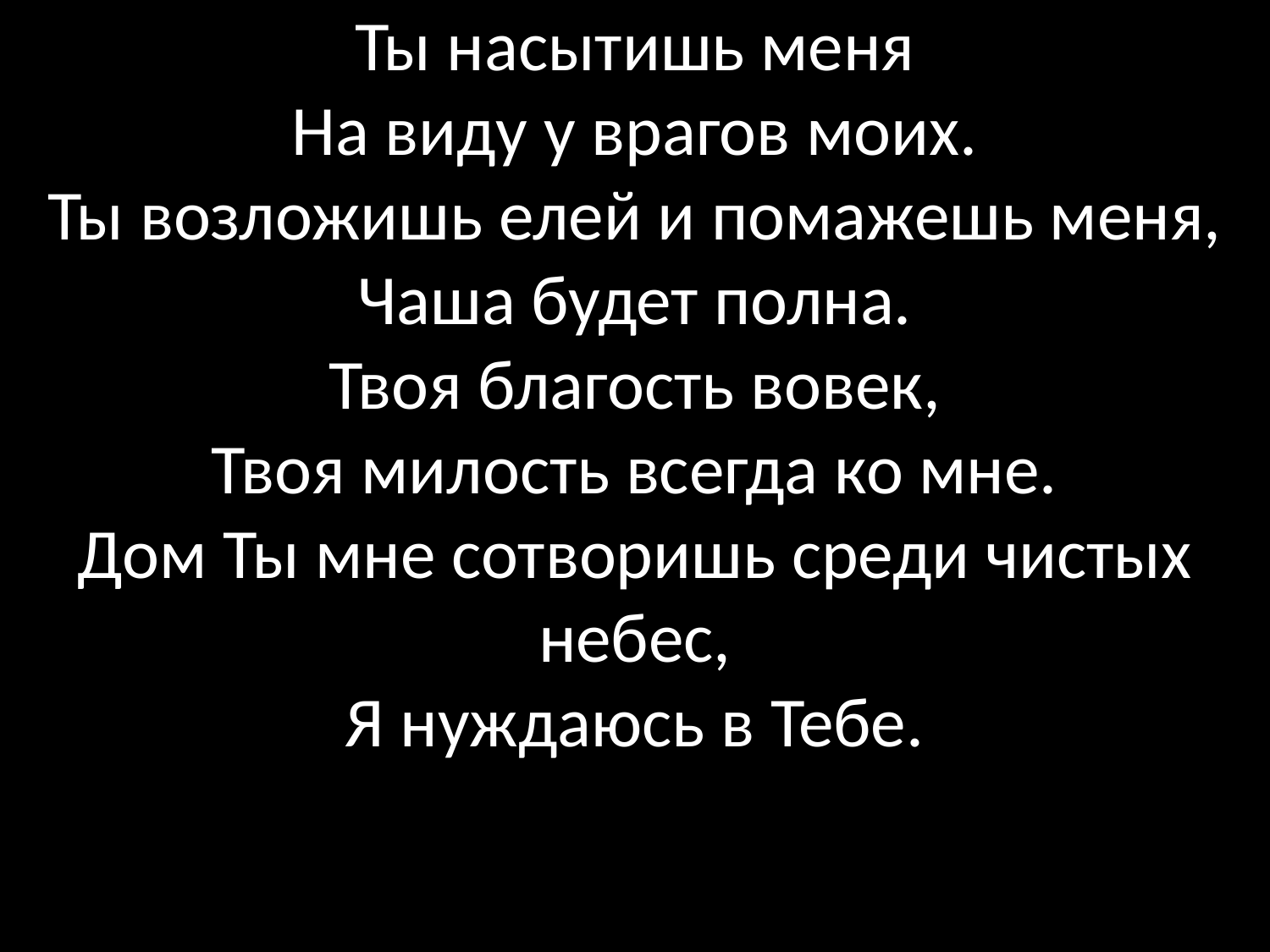

# Ты насытишь меня На виду у врагов моих. Ты возложишь елей и помажешь меня, Чаша будет полна. Твоя благость вовек, Твоя милость всегда ко мне. Дом Ты мне сотворишь среди чистых небес, Я нуждаюсь в Тебе.